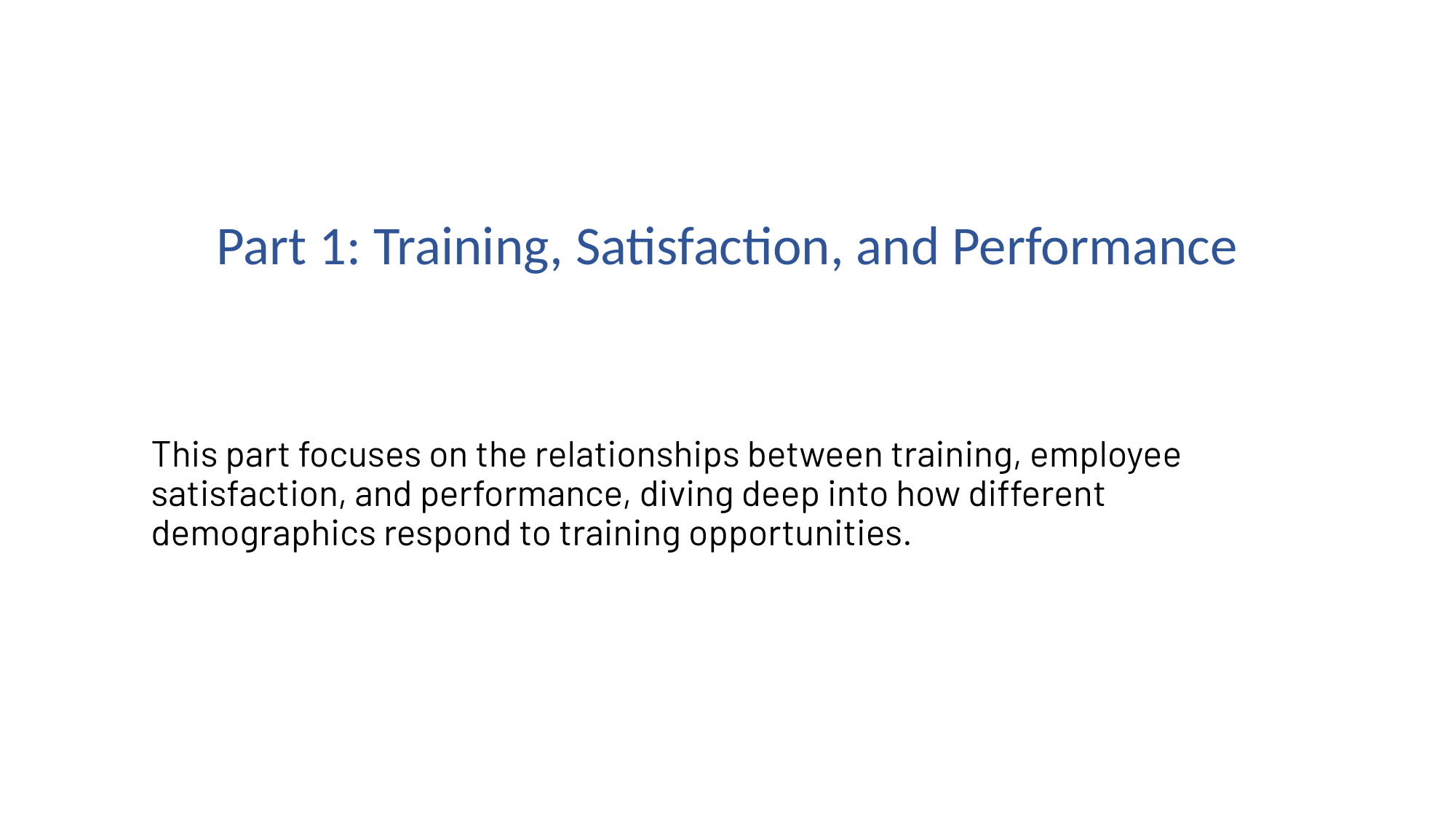

# Part 1: Training, Satisfaction, and Performance
This part focuses on the relationships between training, employee satisfaction, and performance, diving deep into how different demographics respond to training opportunities.